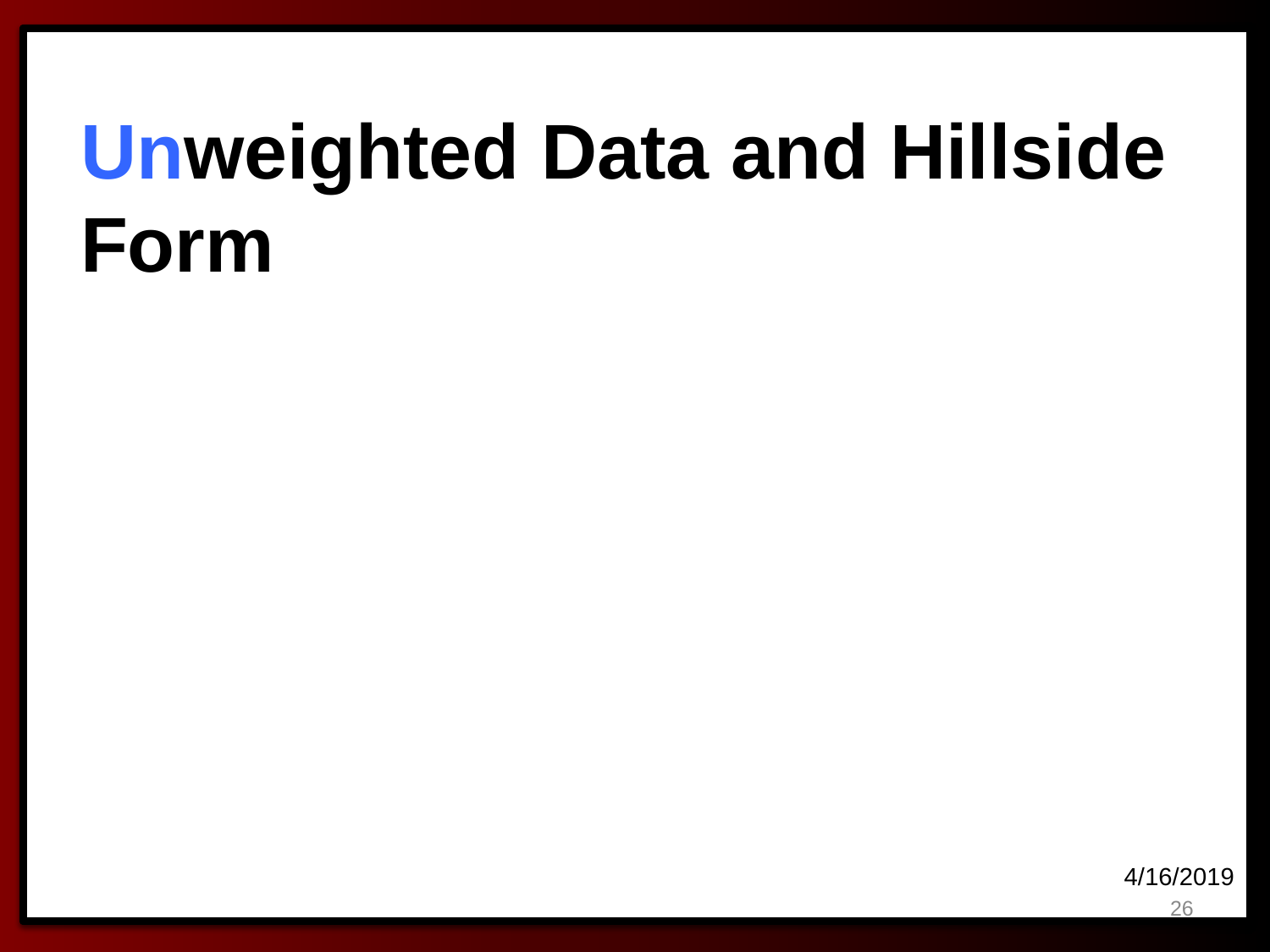

# Unweighted Data and Hillside Form
4/16/2019
26